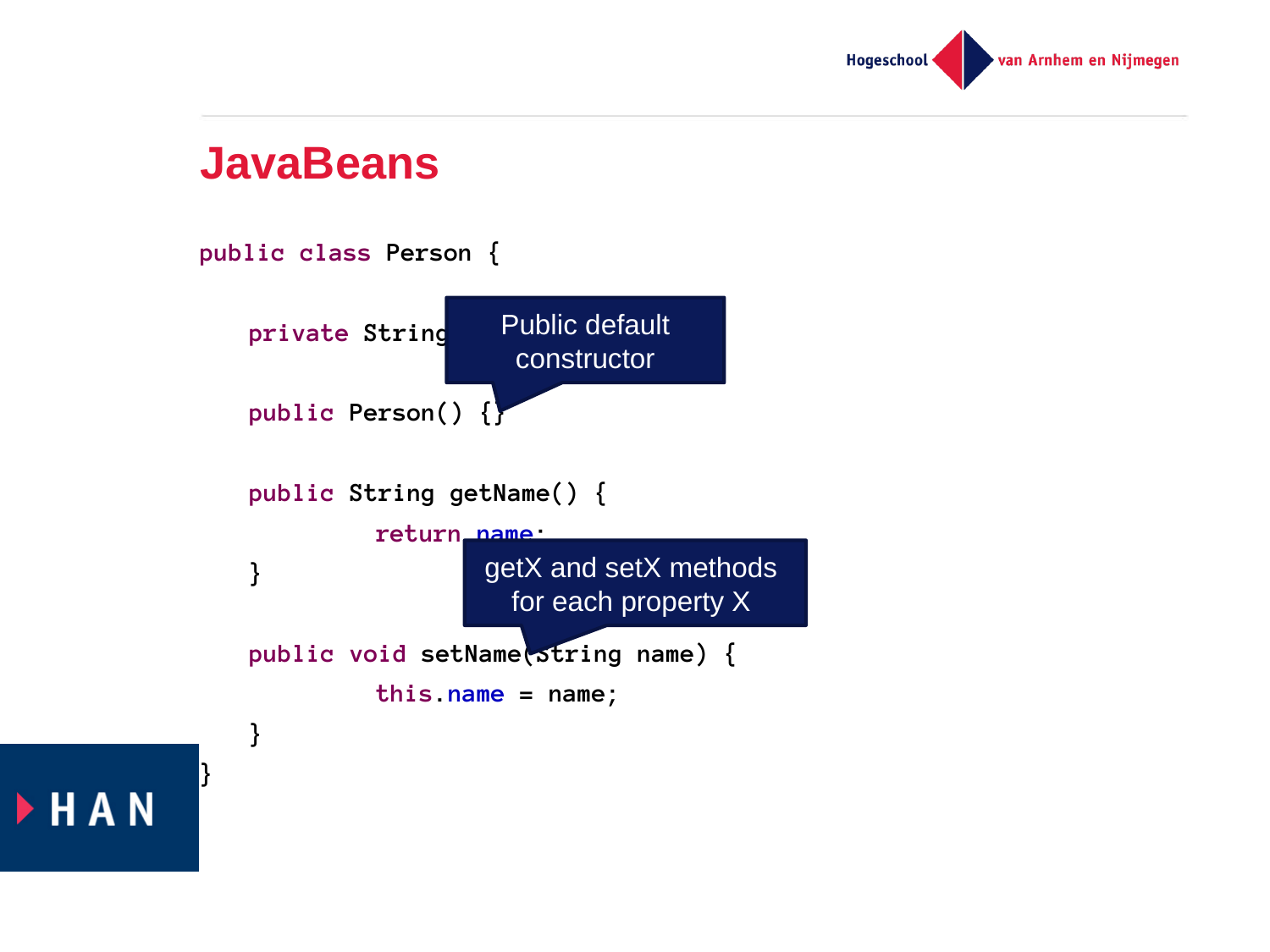

# JavaBeans
public class Person {

	private String name;

	public Person() {}

	public String getName() {
		return name;
	}

	public void setName(String name) {
		this.name = name;
	}
}
Public default constructor
getX and setX methods
for each property X